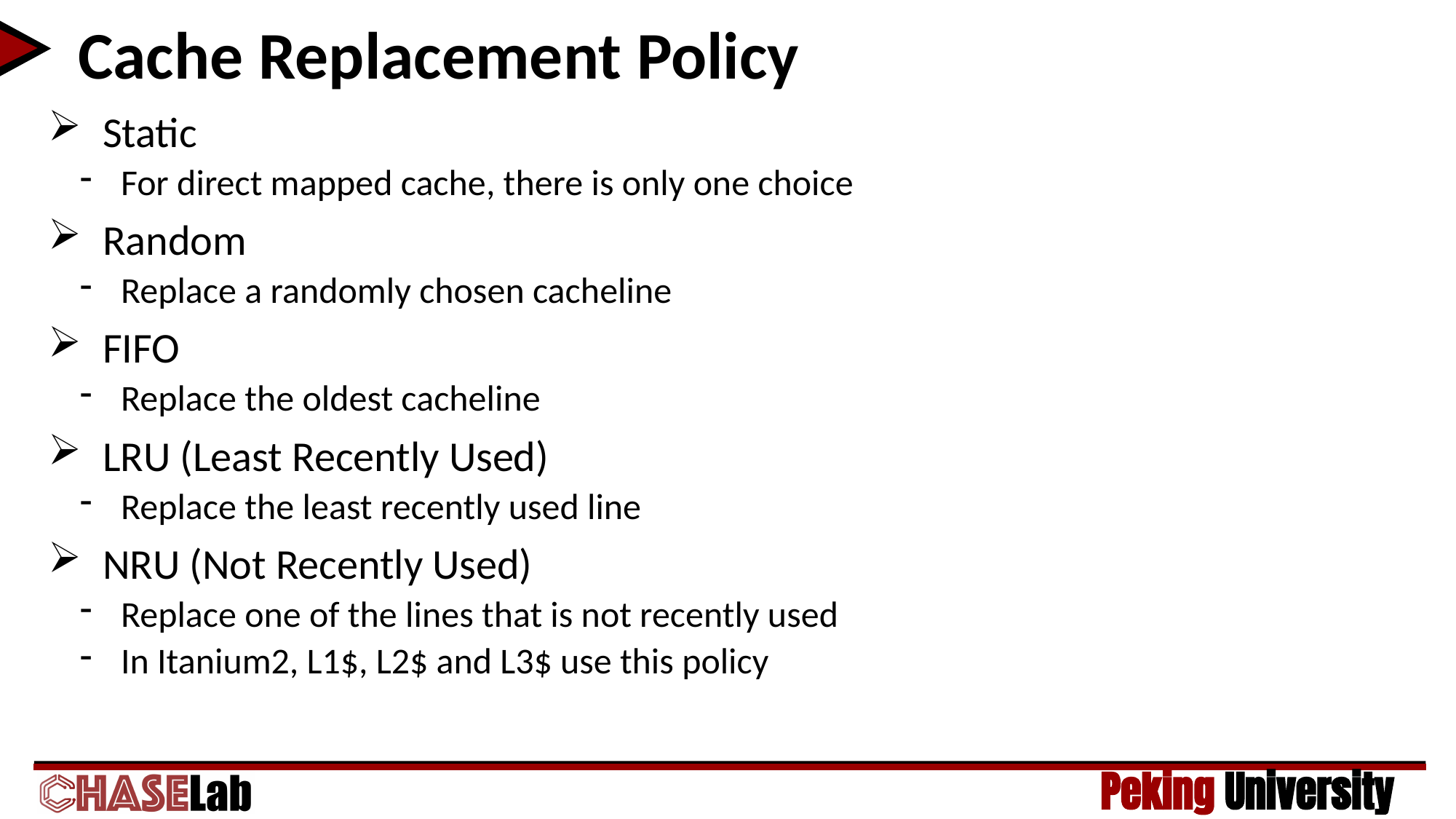

# Cache Replacement Policy
Static
For direct mapped cache, there is only one choice
Random
Replace a randomly chosen cacheline
FIFO
Replace the oldest cacheline
LRU (Least Recently Used)
Replace the least recently used line
NRU (Not Recently Used)
Replace one of the lines that is not recently used
In Itanium2, L1$, L2$ and L3$ use this policy